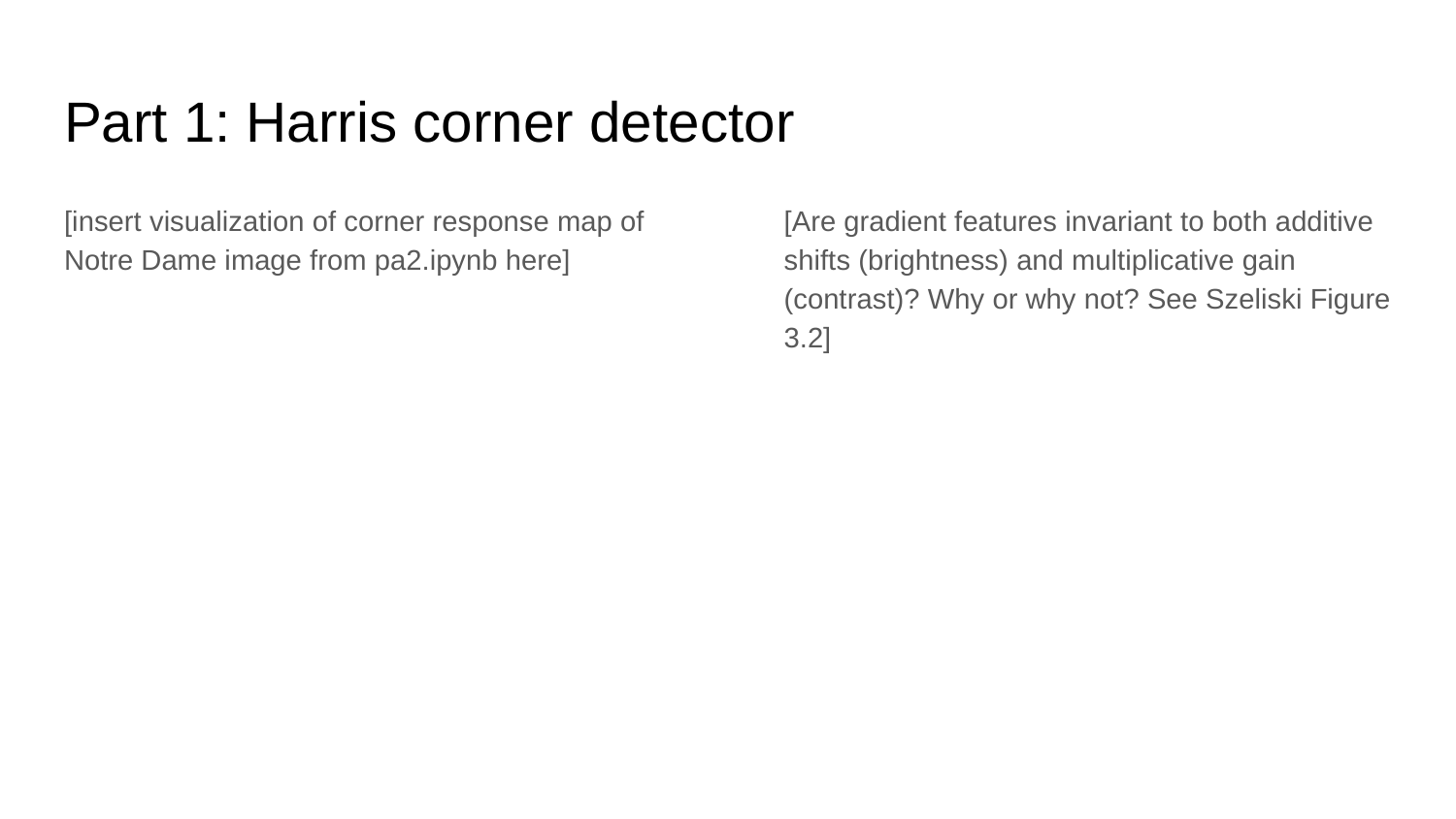

# Part 1: Harris corner detector
[insert visualization of corner response map of Notre Dame image from pa2.ipynb here]
[Are gradient features invariant to both additive shifts (brightness) and multiplicative gain (contrast)? Why or why not? See Szeliski Figure 3.2]